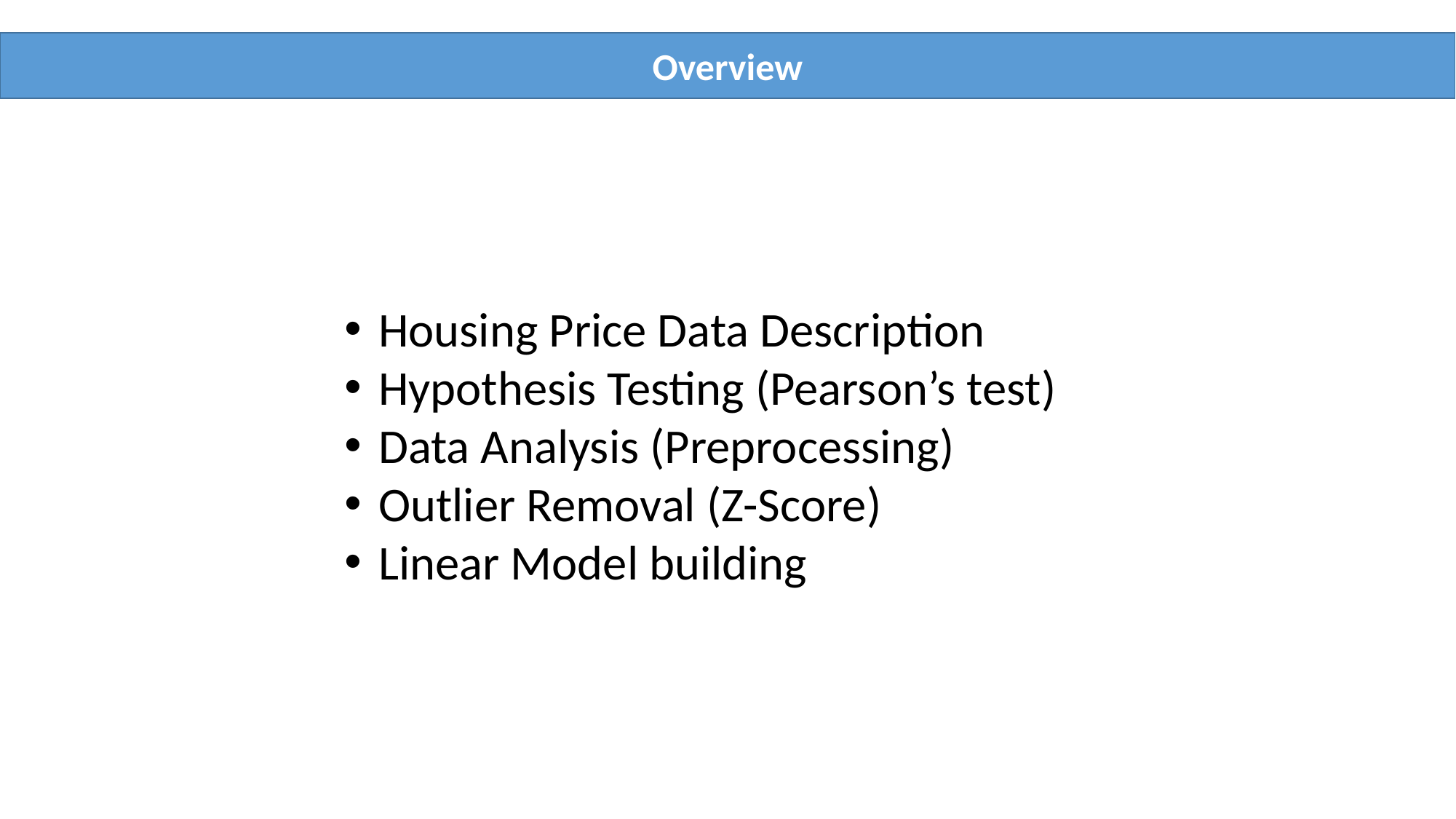

Overview
Housing Price Data Description
Hypothesis Testing (Pearson’s test)
Data Analysis (Preprocessing)
Outlier Removal (Z-Score)
Linear Model building